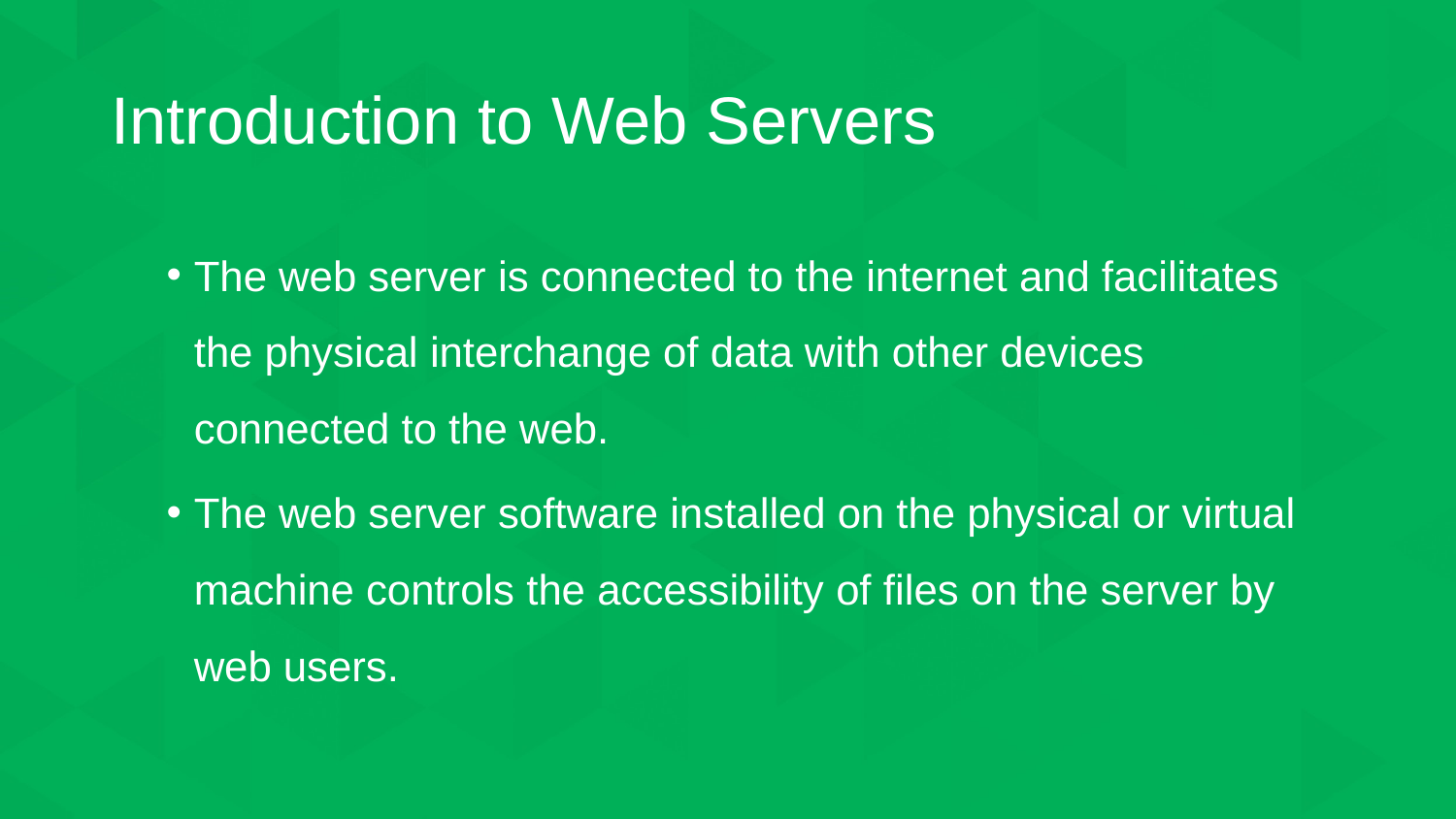

# Introduction to Web Servers
The web server is connected to the internet and facilitates the physical interchange of data with other devices connected to the web.
The web server software installed on the physical or virtual machine controls the accessibility of files on the server by web users.